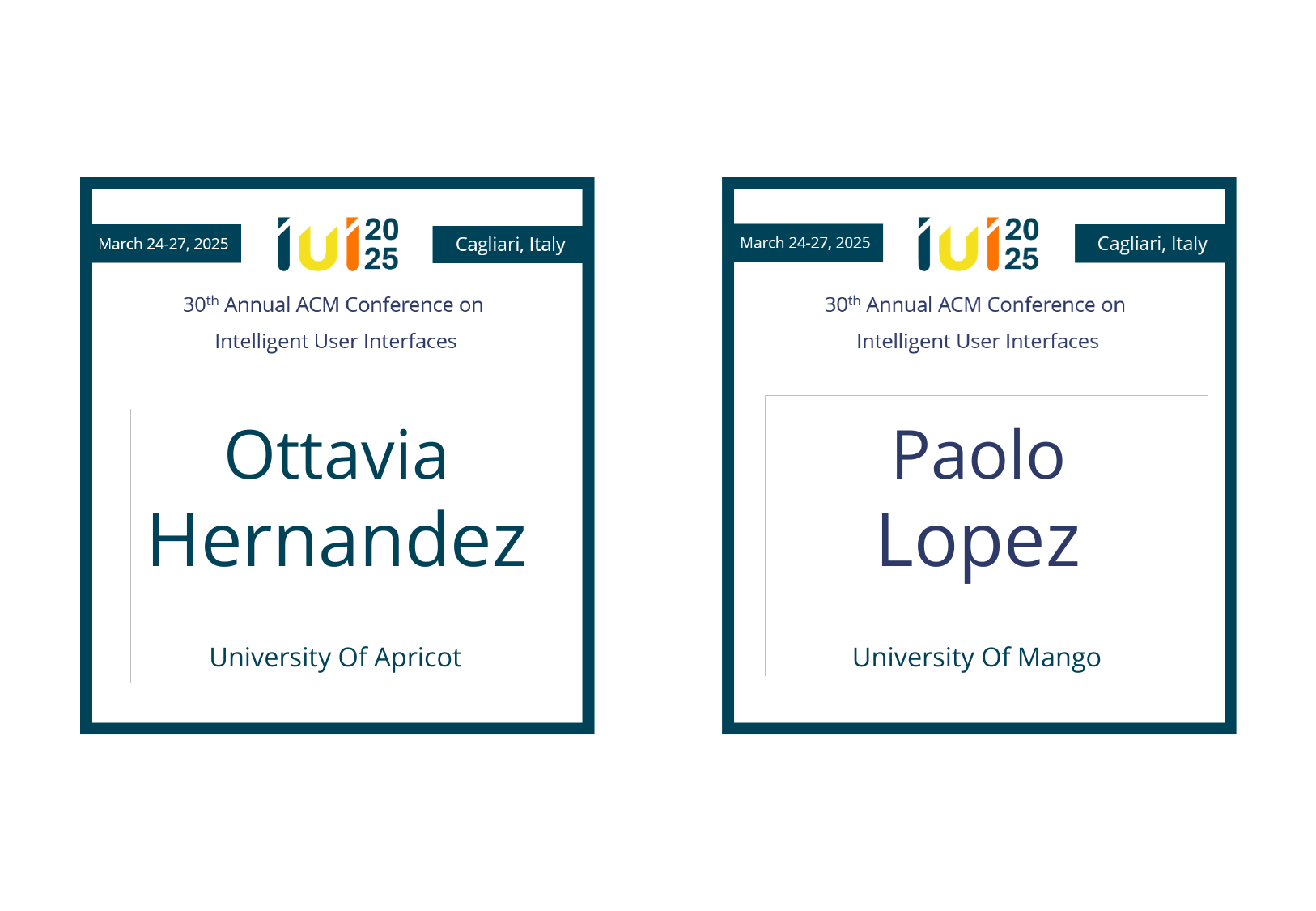

Ottavia
Hernandez
Paolo
Lopez
University Of Apricot
University Of Mango